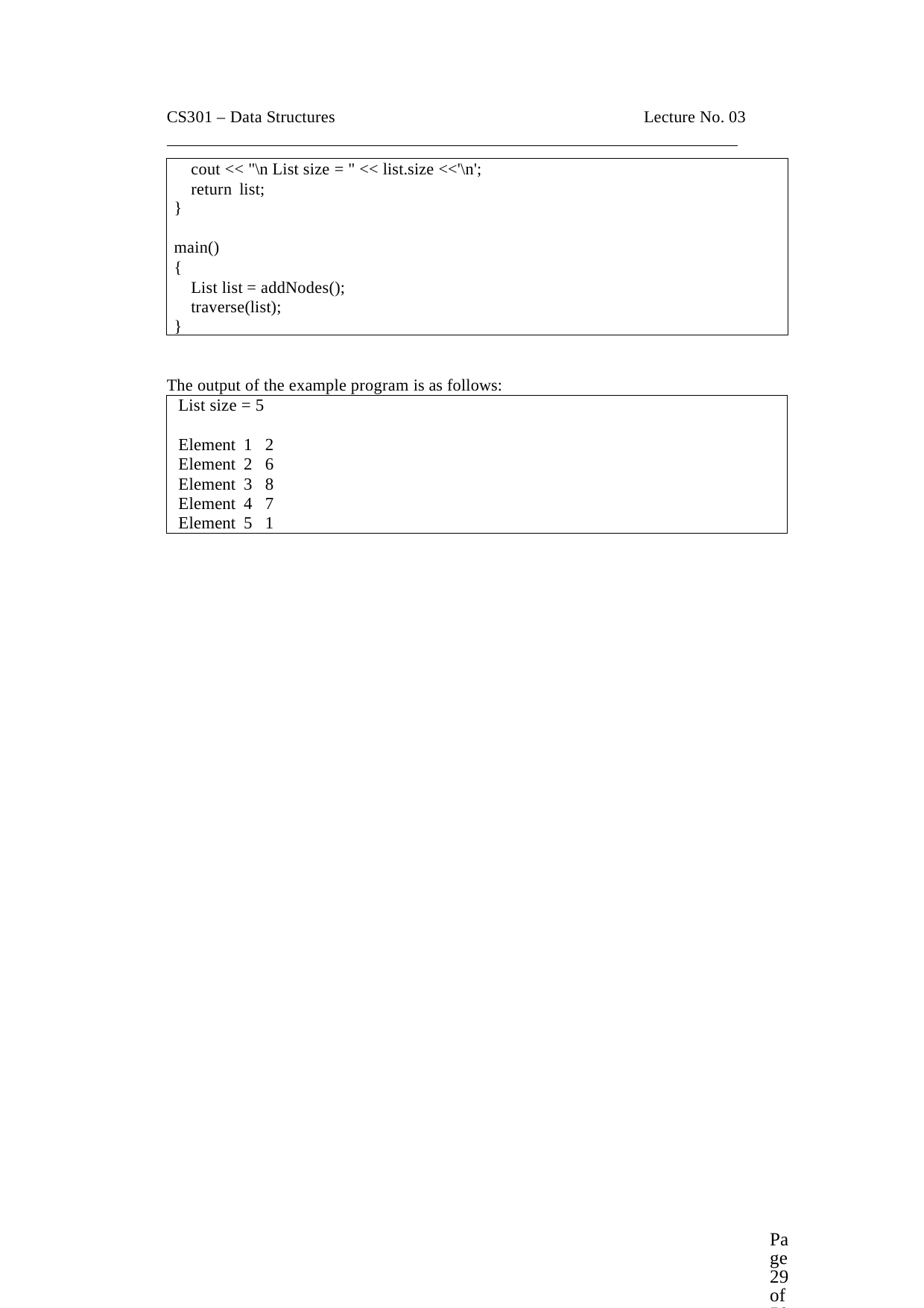

CS301 – Data Structures	Lecture No. 03

cout << "\n List size = " << list.size <<'\n';  return list;
}

main()
{
List list = addNodes();  traverse(list);
}
The output of the example program is as follows:
| List size = 5 |  |  |
| --- | --- | --- |
| Element | 1 | 2 |
| Element | 2 | 6 |
| Element | 3 | 8 |
| Element | 4 | 7 |
| Element | 5 | 1 |
Page 29 of 505